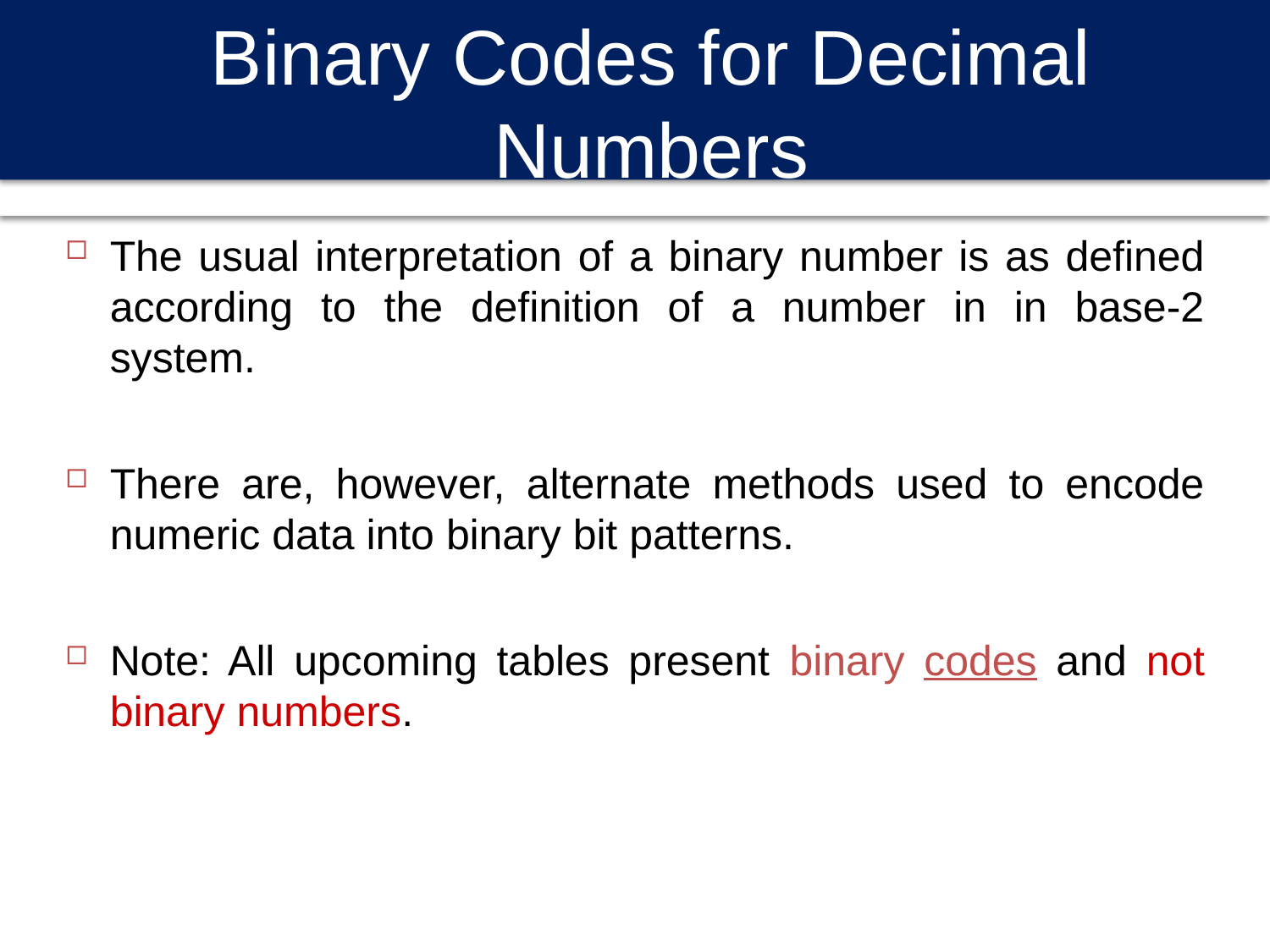

# Binary Codes for Decimal Numbers
The usual interpretation of a binary number is as defined according to the definition of a number in in base-2 system.

There are, however, alternate methods used to encode numeric data into binary bit patterns.

Note: All upcoming tables present binary codes and not binary numbers.